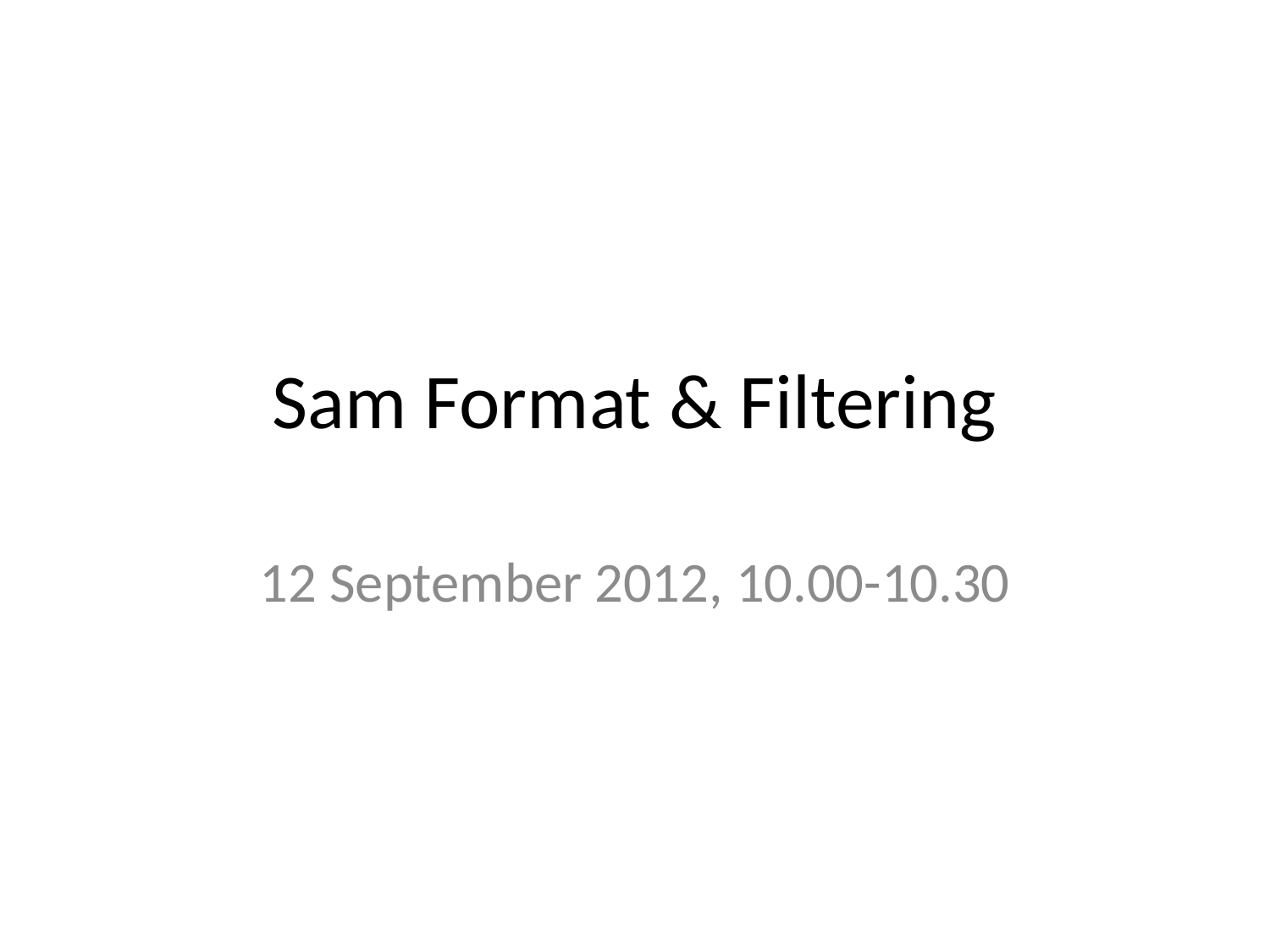

# Sam Format & Filtering
12 September 2012, 10.00-10.30